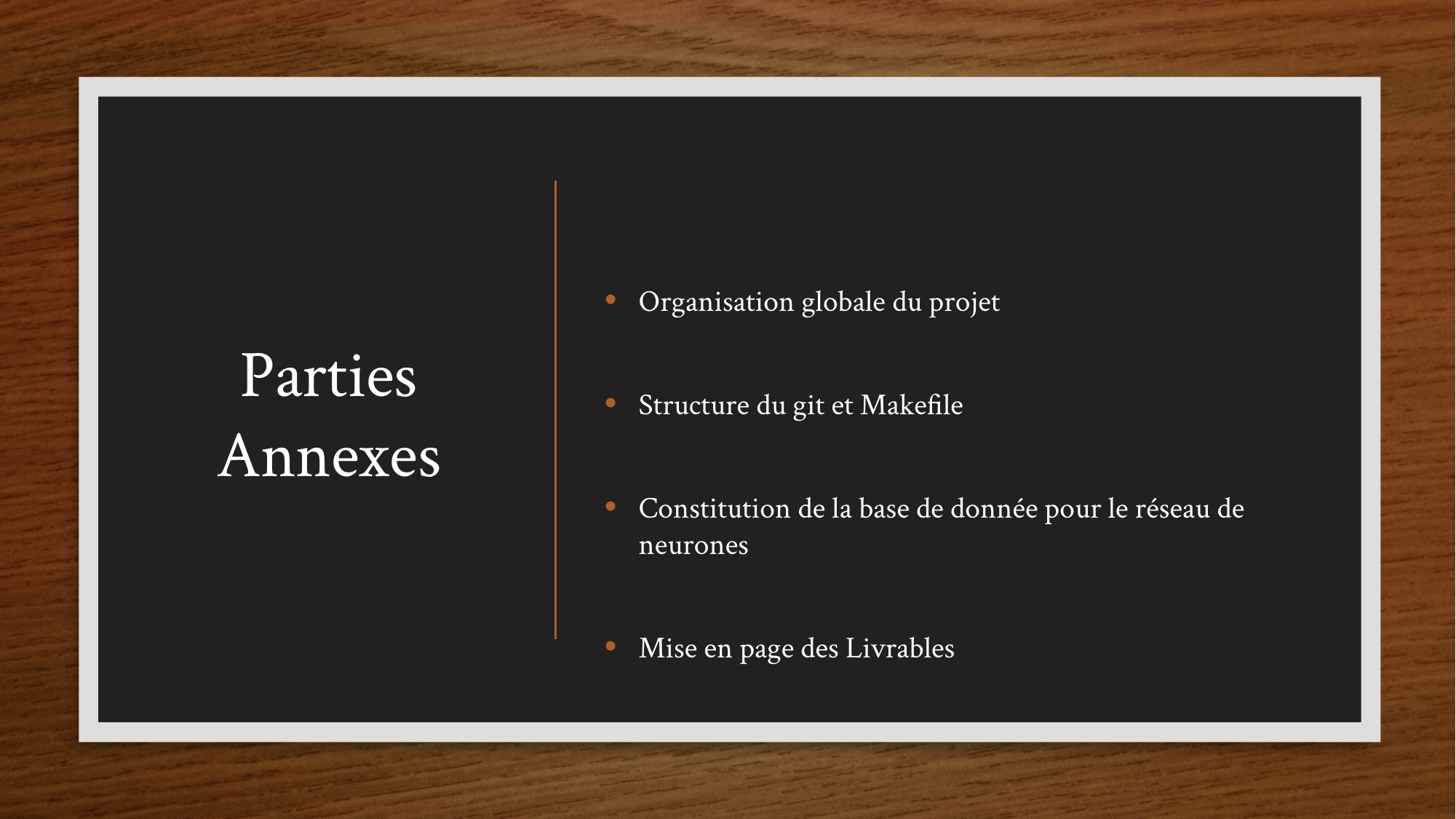

# Parties Annexes
Organisation globale du projet

Structure du git et Makefile

Constitution de la base de donnée pour le réseau de neurones

Mise en page des Livrables